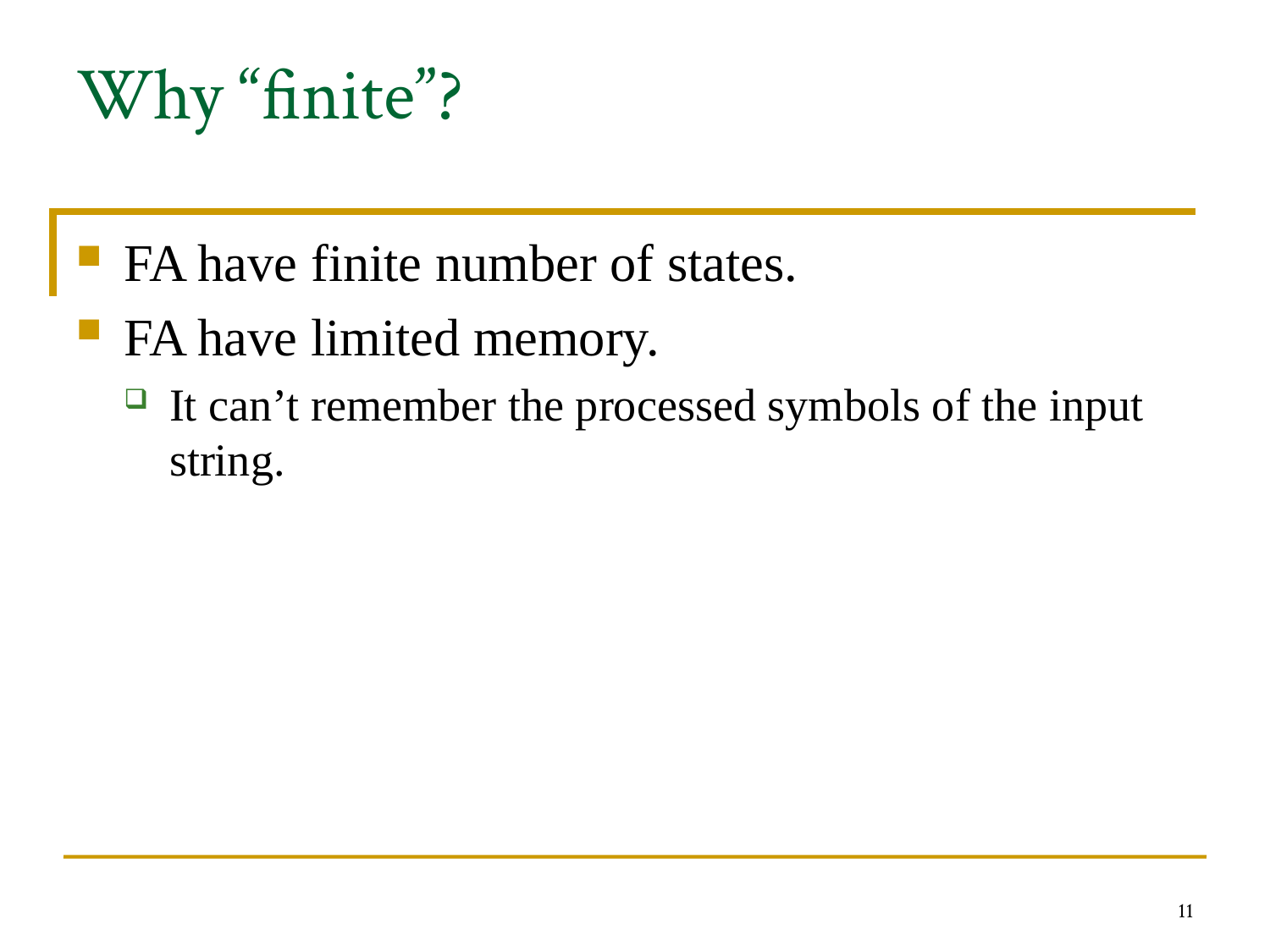

# Why “finite”?
FA have finite number of states.
FA have limited memory.
It can’t remember the processed symbols of the input string.
11